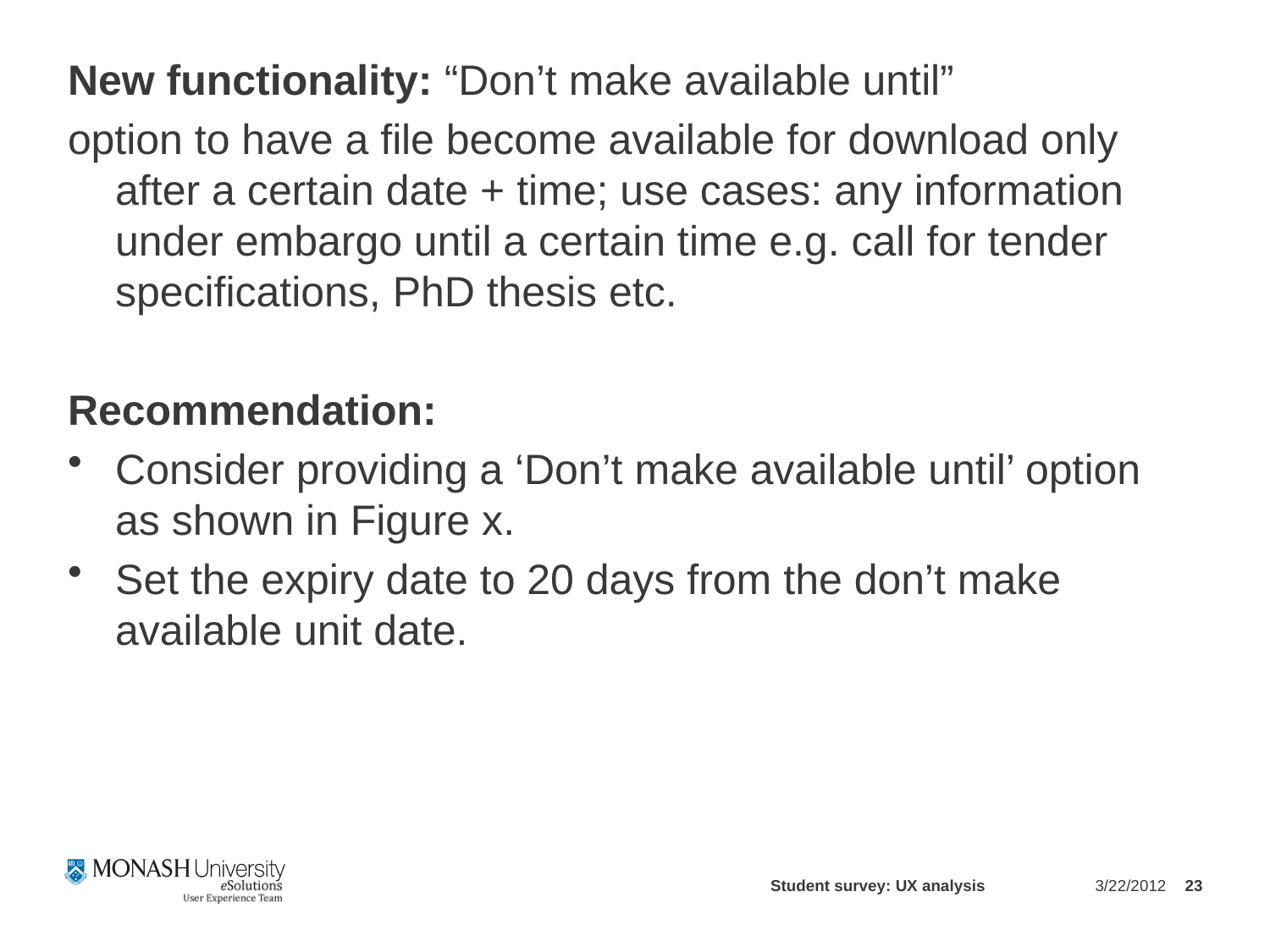

New functionality: “Don’t make available until”
option to have a file become available for download only after a certain date + time; use cases: any information under embargo until a certain time e.g. call for tender specifications, PhD thesis etc.

Recommendation:
Consider providing a ‘Don’t make available until’ option as shown in Figure x.
Set the expiry date to 20 days from the don’t make available unit date.

Student survey: UX analysis
3/22/2012
23